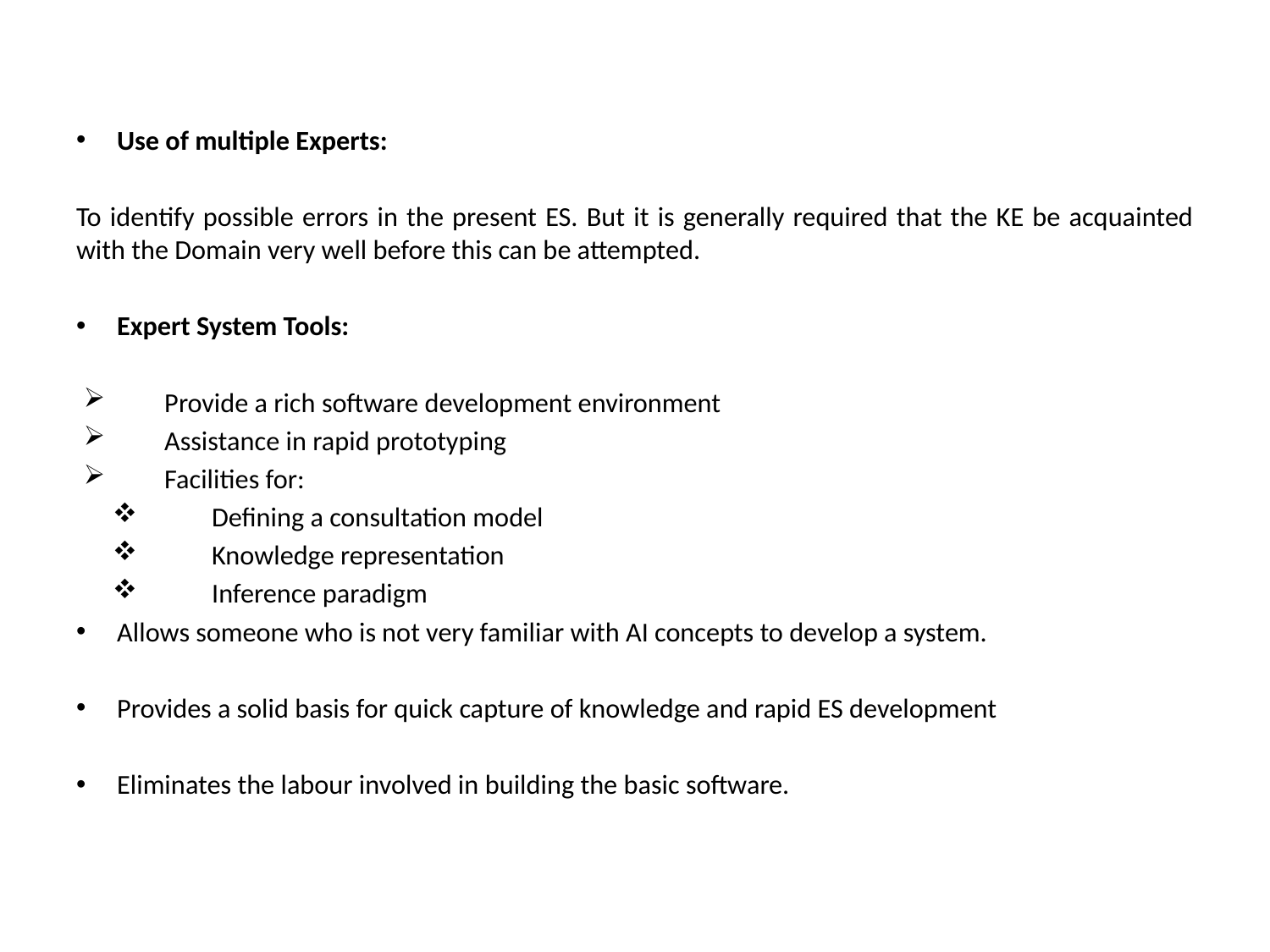

#
Use of multiple Experts:

To identify possible errors in the present ES. But it is generally required that the KE be acquainted with the Domain very well before this can be attempted.

Expert System Tools:

Provide a rich software development environment
Assistance in rapid prototyping
Facilities for:
Defining a consultation model
Knowledge representation
Inference paradigm
Allows someone who is not very familiar with AI concepts to develop a system.

Provides a solid basis for quick capture of knowledge and rapid ES development

Eliminates the labour involved in building the basic software.